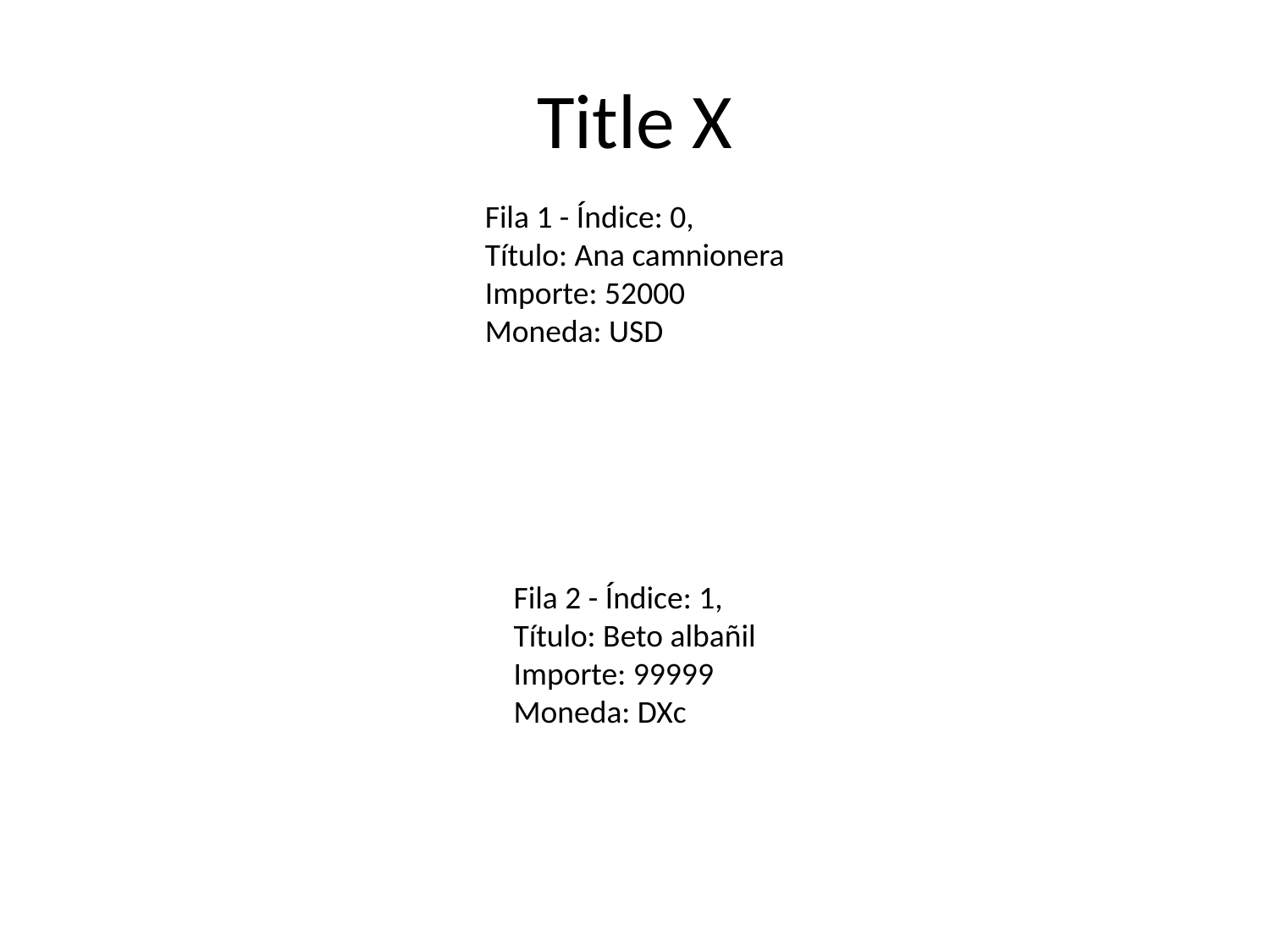

# Title X
Fila 1 - Índice: 0,
Título: Ana camnionera
Importe: 52000
Moneda: USD
Fila 2 - Índice: 1,
Título: Beto albañil
Importe: 99999
Moneda: DXc